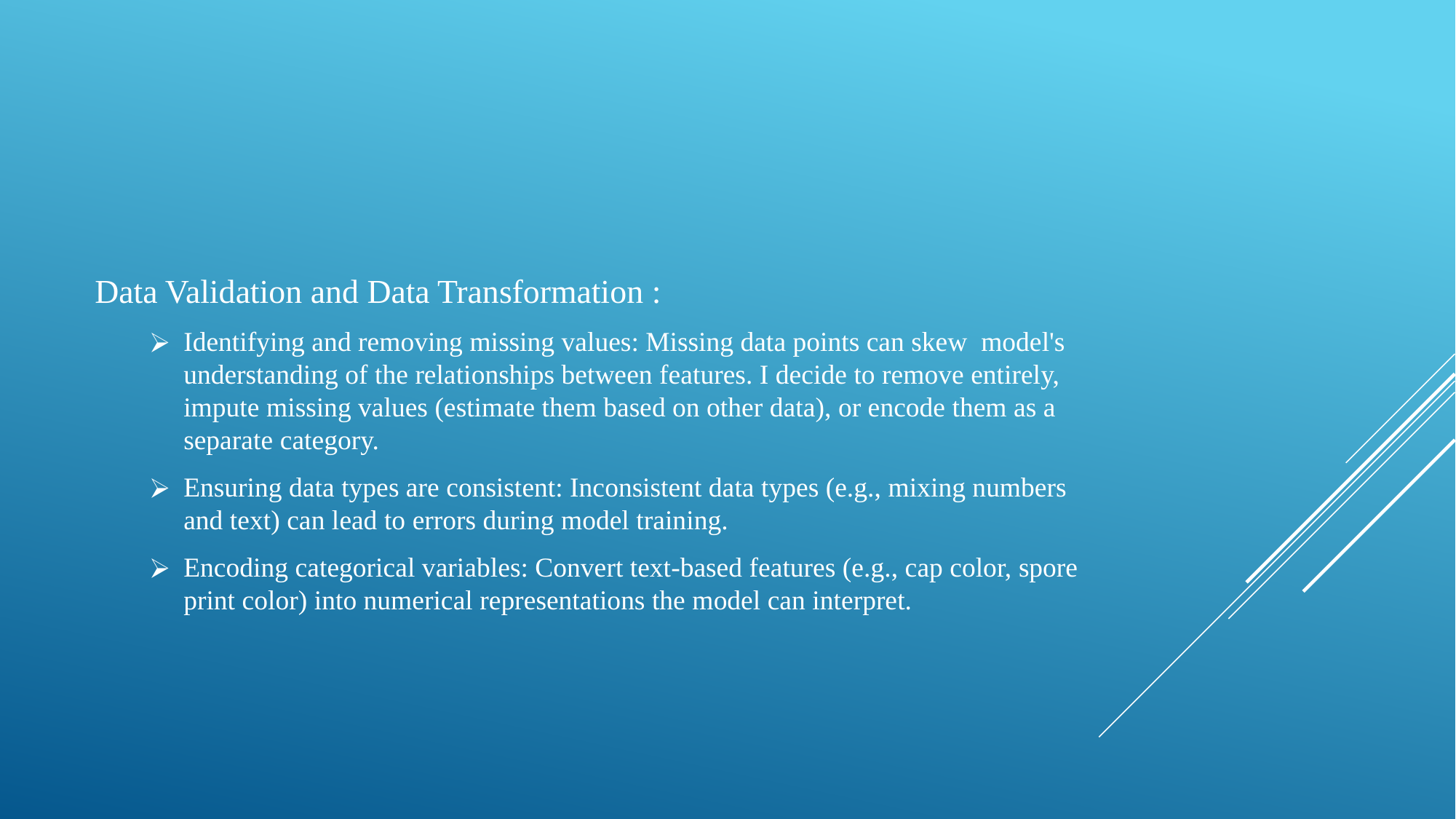

Data Validation and Data Transformation :
Identifying and removing missing values: Missing data points can skew  model's understanding of the relationships between features. I decide to remove entirely, impute missing values (estimate them based on other data), or encode them as a separate category.
Ensuring data types are consistent: Inconsistent data types (e.g., mixing numbers and text) can lead to errors during model training.
Encoding categorical variables: Convert text-based features (e.g., cap color, spore print color) into numerical representations the model can interpret.